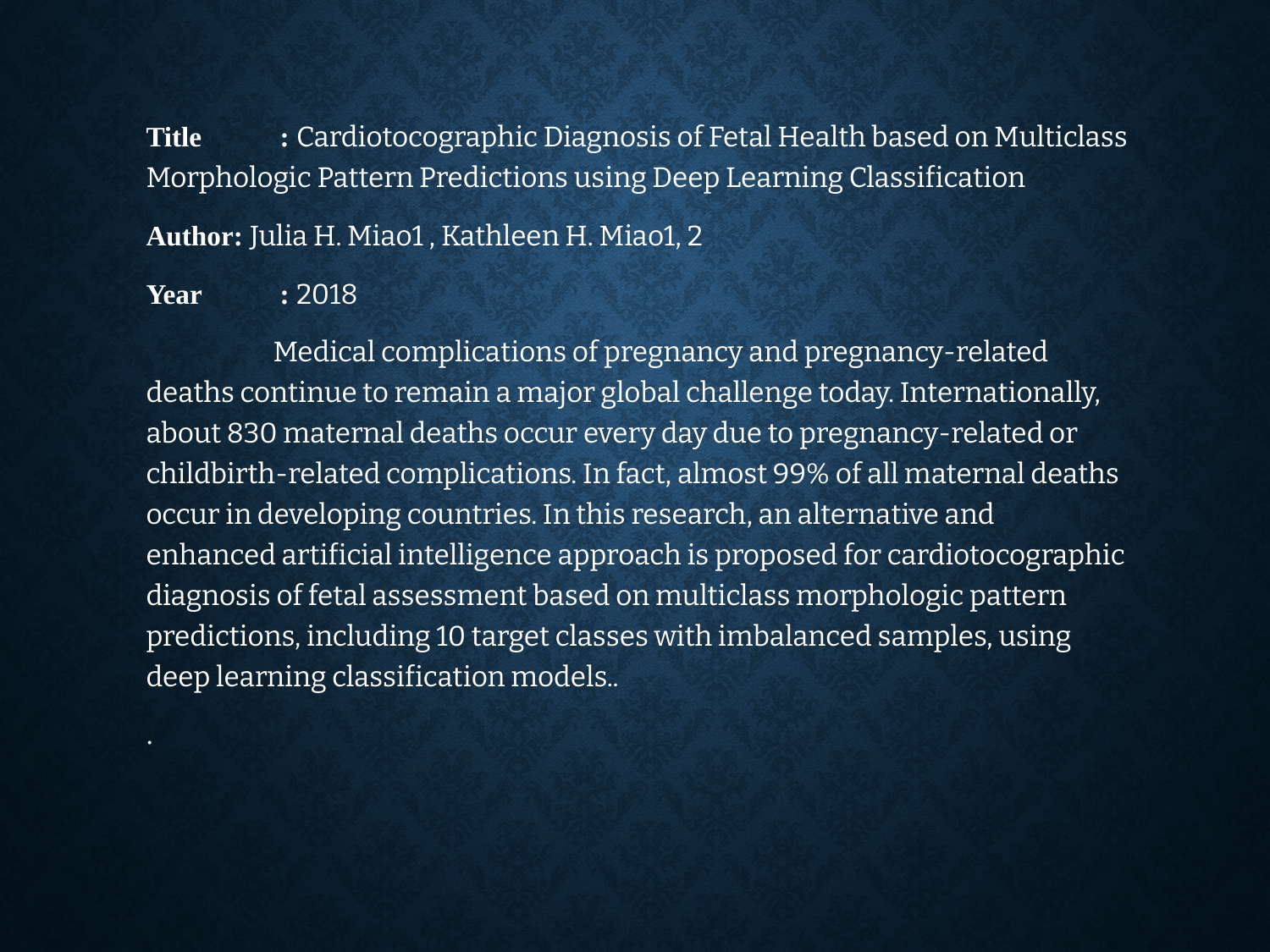

Title	 : Cardiotocographic Diagnosis of Fetal Health based on Multiclass Morphologic Pattern Predictions using Deep Learning Classification
Author: Julia H. Miao1 , Kathleen H. Miao1, 2
Year	 : 2018
 	Medical complications of pregnancy and pregnancy-related deaths continue to remain a major global challenge today. Internationally, about 830 maternal deaths occur every day due to pregnancy-related or childbirth-related complications. In fact, almost 99% of all maternal deaths occur in developing countries. In this research, an alternative and enhanced artificial intelligence approach is proposed for cardiotocographic diagnosis of fetal assessment based on multiclass morphologic pattern predictions, including 10 target classes with imbalanced samples, using deep learning classification models..
.